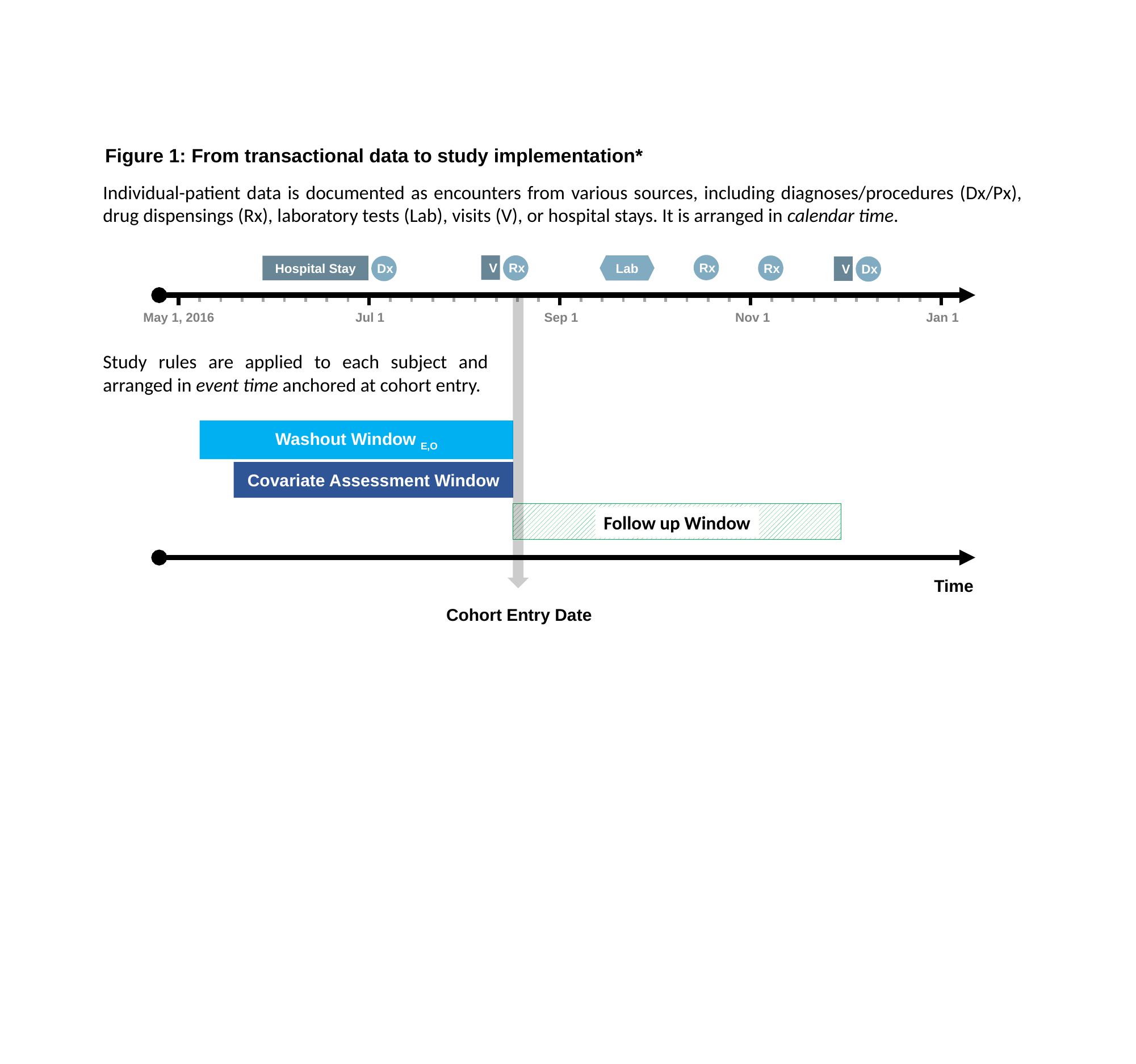

Figure 1: From transactional data to study implementation*
Individual-patient data is documented as encounters from various sources, including diagnoses/procedures (Dx/Px), drug dispensings (Rx), laboratory tests (Lab), visits (V), or hospital stays. It is arranged in calendar time.

Rx

Rx
V
Lab

Rx
Hospital Stay

Dx

Dx
V

May 1, 2016
Jul 1
Sep 1
Nov 1
Jan 1
Study rules are applied to each subject and arranged in event time anchored at cohort entry.
Washout Window E,O
Covariate Assessment Window
Follow-up Window
Follow up Window
Time
Cohort Entry Date